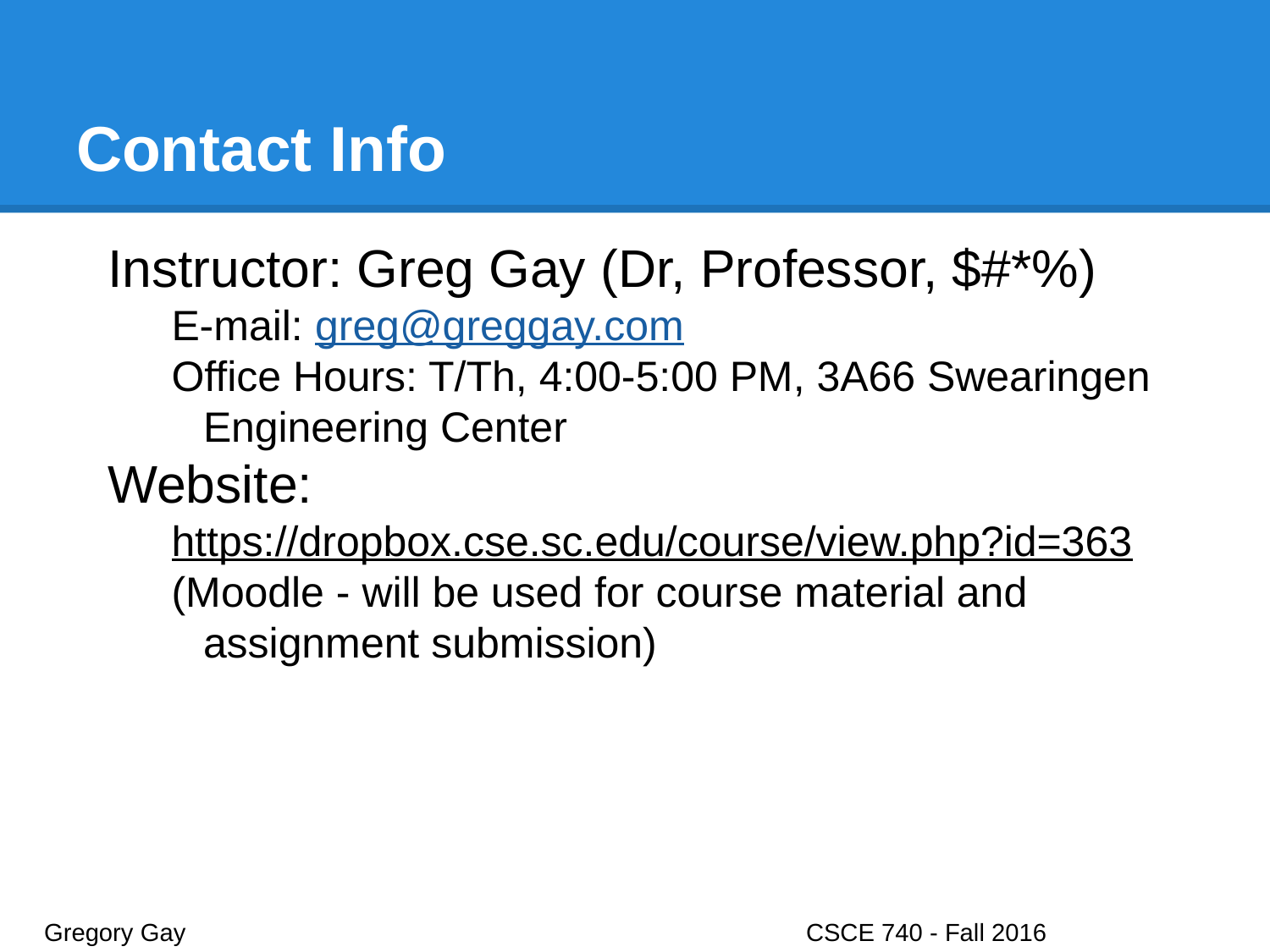

# Contact Info
Instructor: Greg Gay (Dr, Professor, $#*%)
E-mail: greg@greggay.com
Office Hours: T/Th, 4:00-5:00 PM, 3A66 Swearingen Engineering Center
Website:
https://dropbox.cse.sc.edu/course/view.php?id=363
(Moodle - will be used for course material and assignment submission)

Gregory Gay					CSCE 740 - Fall 2016							19